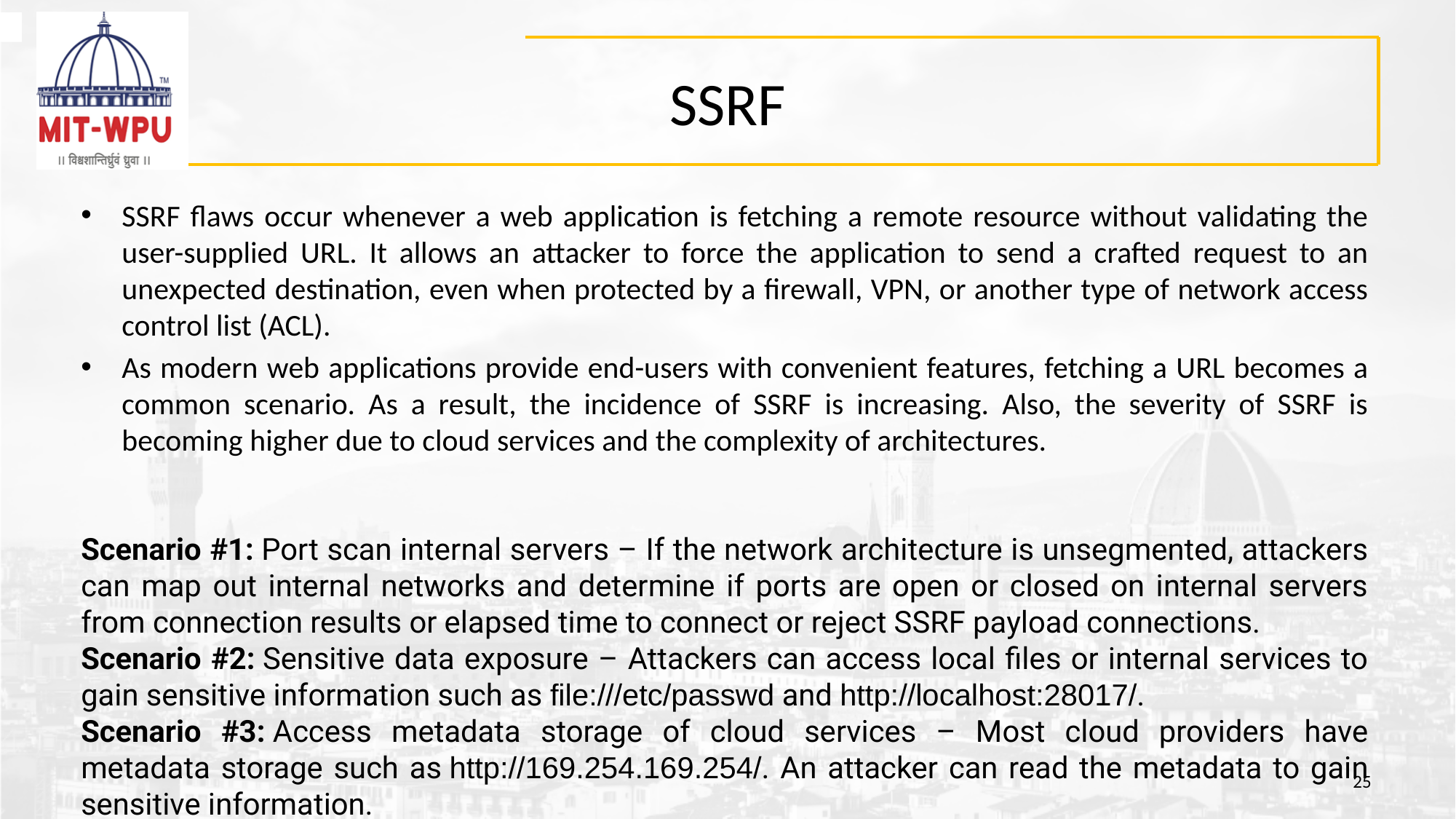

# SSRF
SSRF flaws occur whenever a web application is fetching a remote resource without validating the user-supplied URL. It allows an attacker to force the application to send a crafted request to an unexpected destination, even when protected by a firewall, VPN, or another type of network access control list (ACL).
As modern web applications provide end-users with convenient features, fetching a URL becomes a common scenario. As a result, the incidence of SSRF is increasing. Also, the severity of SSRF is becoming higher due to cloud services and the complexity of architectures.

Scenario #1: Port scan internal servers – If the network architecture is unsegmented, attackers can map out internal networks and determine if ports are open or closed on internal servers from connection results or elapsed time to connect or reject SSRF payload connections.
Scenario #2: Sensitive data exposure – Attackers can access local files or internal services to gain sensitive information such as file:///etc/passwd and http://localhost:28017/.
Scenario #3: Access metadata storage of cloud services – Most cloud providers have metadata storage such as http://169.254.169.254/. An attacker can read the metadata to gain sensitive information.

25